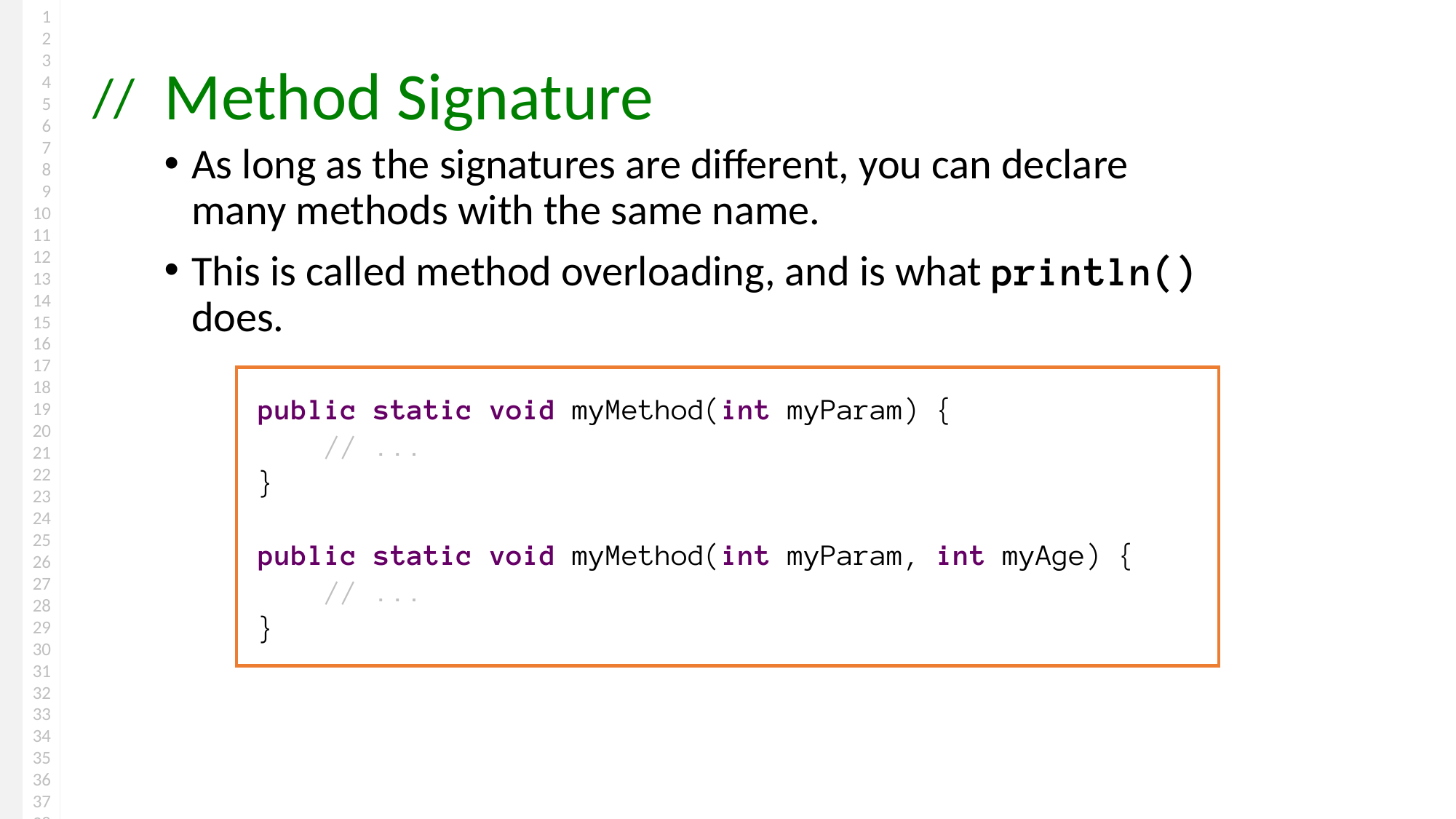

# Method Signature
As long as the signatures are different, you can declare many methods with the same name.
This is called method overloading, and is what println() does.
public static void myMethod(int myParam) {
    // ...
}

public static void myMethod(int myParam, int myAge) {
    // ...
}